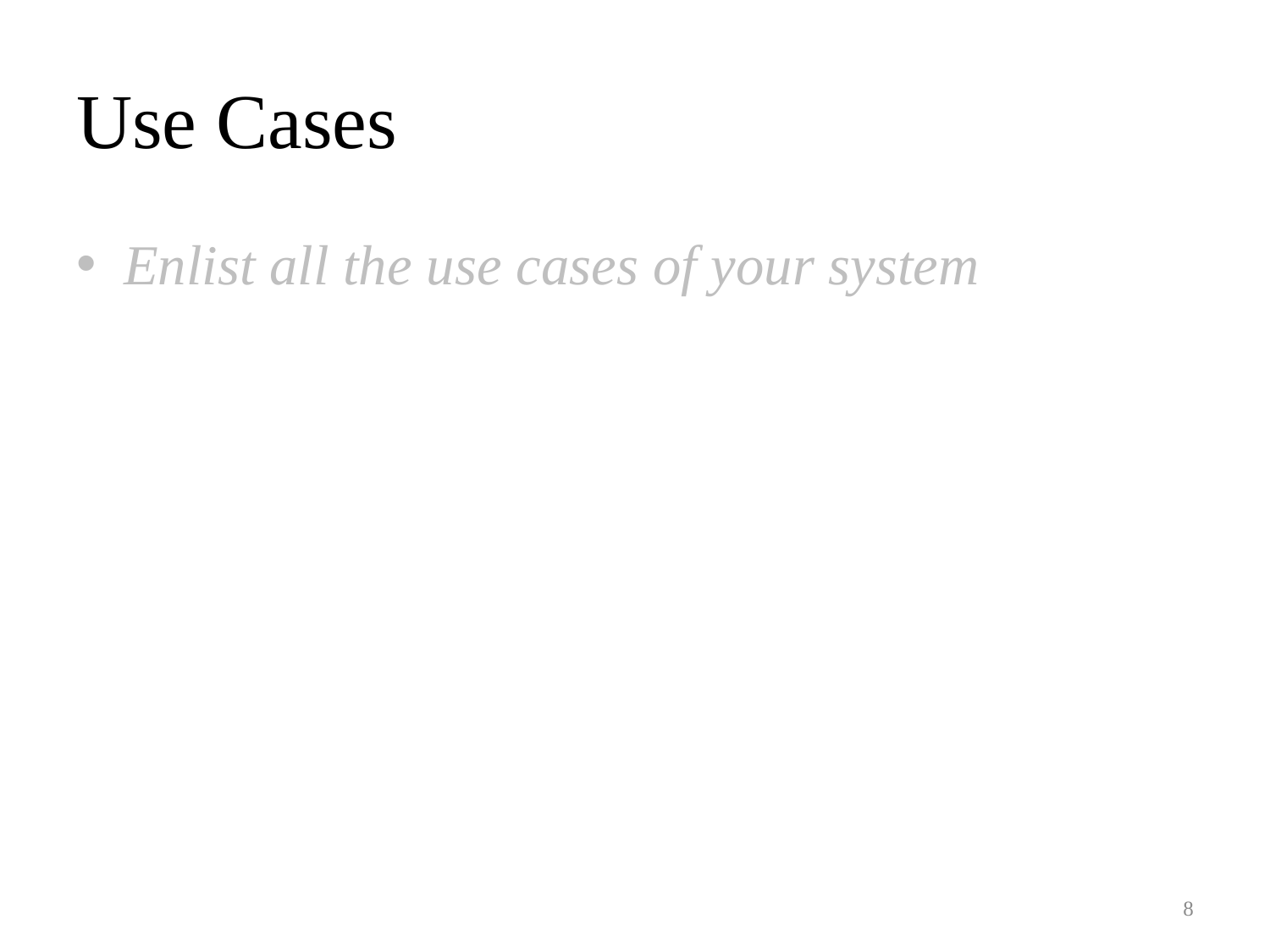

# Use Cases
Enlist all the use cases of your system
8